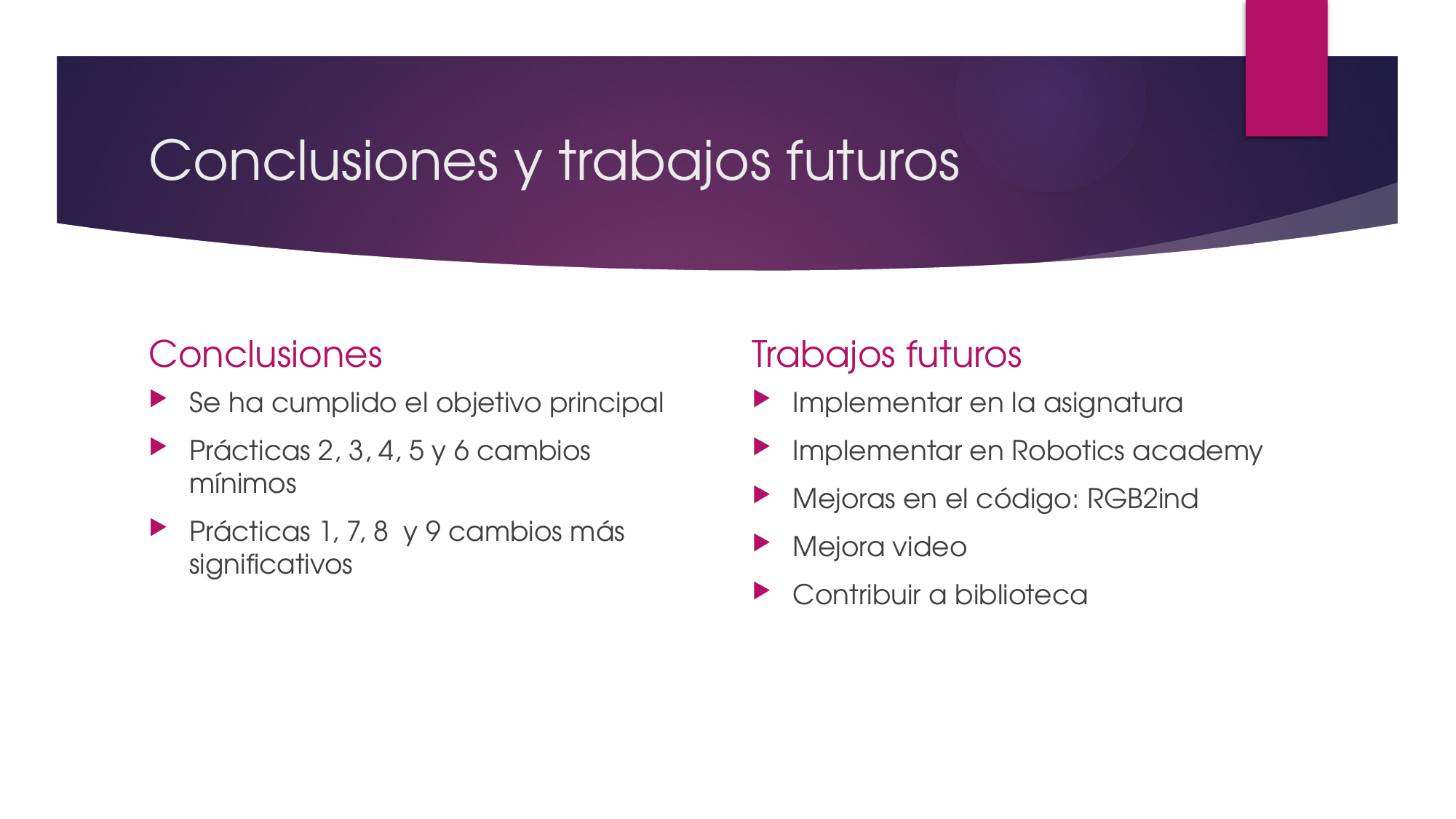

# Conclusiones y trabajos futuros
Conclusiones
Trabajos futuros
Se ha cumplido el objetivo principal
Prácticas 2, 3, 4, 5 y 6 cambios mínimos
Prácticas 1, 7, 8  y 9 cambios más significativos
Implementar en la asignatura
Implementar en Robotics academy
Mejoras en el código: RGB2ind
Mejora video
Contribuir a biblioteca